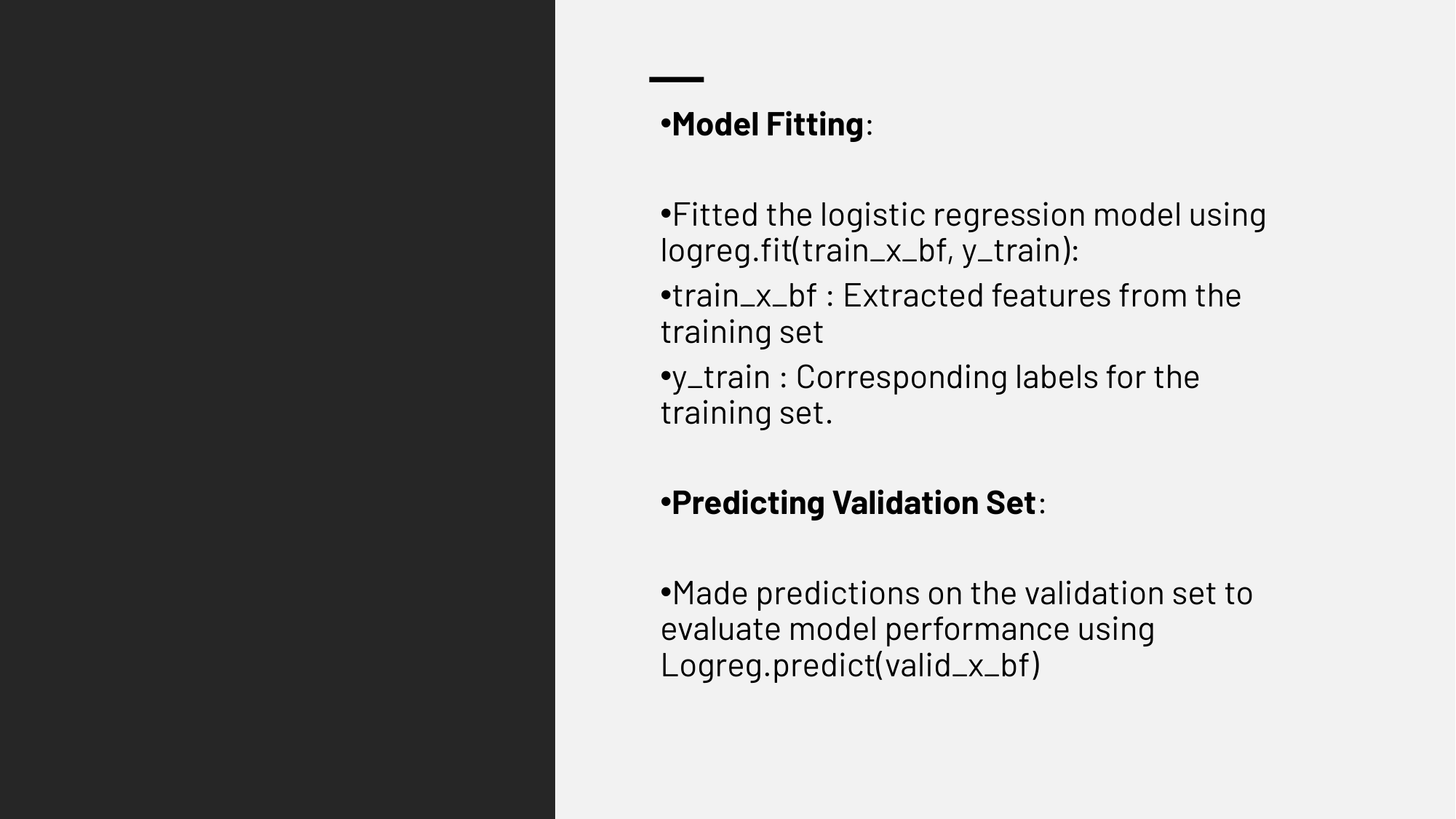

Model Fitting:

Fitted the logistic regression model using logreg.fit(train_x_bf, y_train):
train_x_bf : Extracted features from the training set
y_train : Corresponding labels for the training set.

Predicting Validation Set:

Made predictions on the validation set to evaluate model performance using Logreg.predict(valid_x_bf)